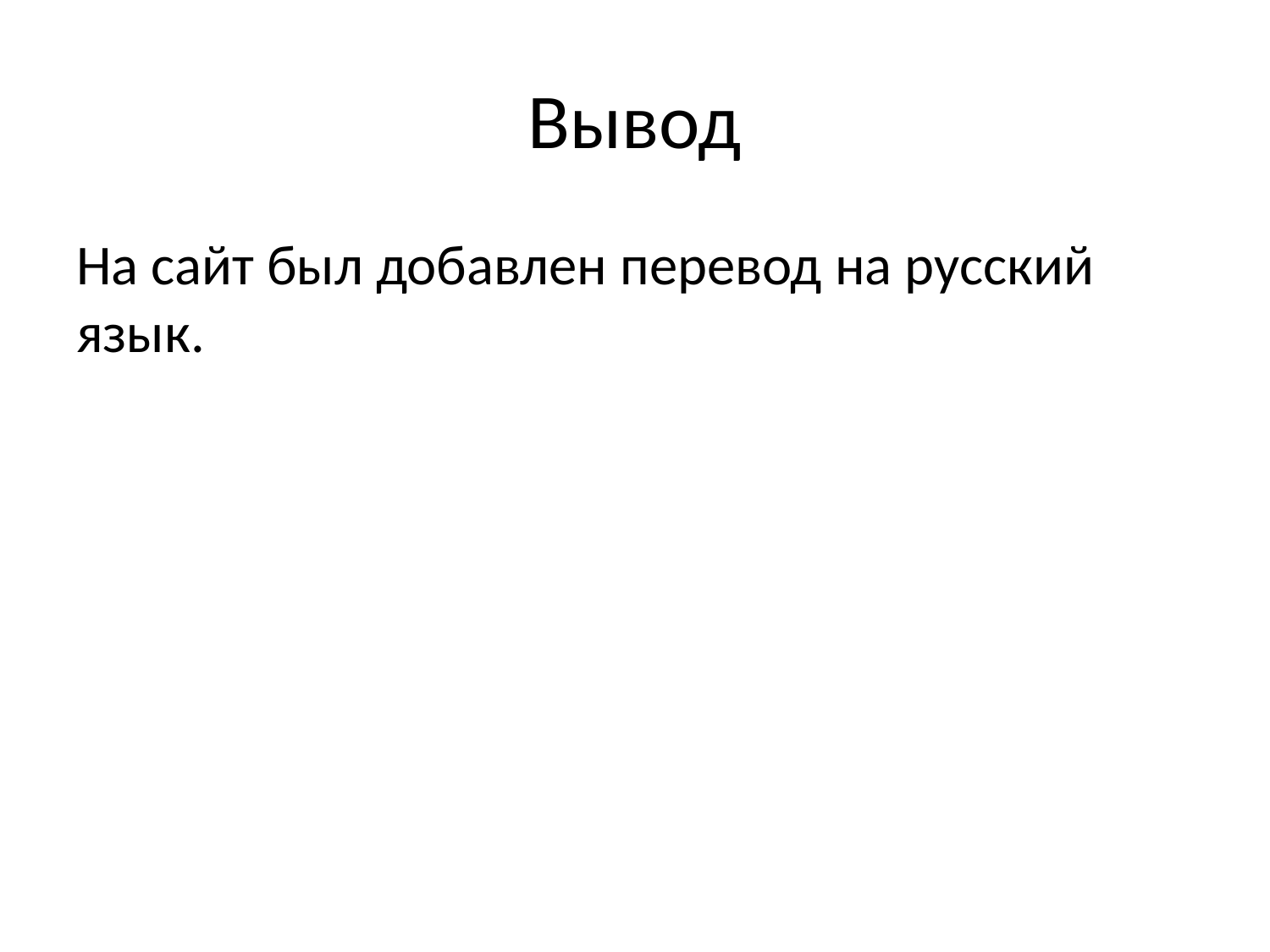

# Вывод
На сайт был добавлен перевод на русский язык.